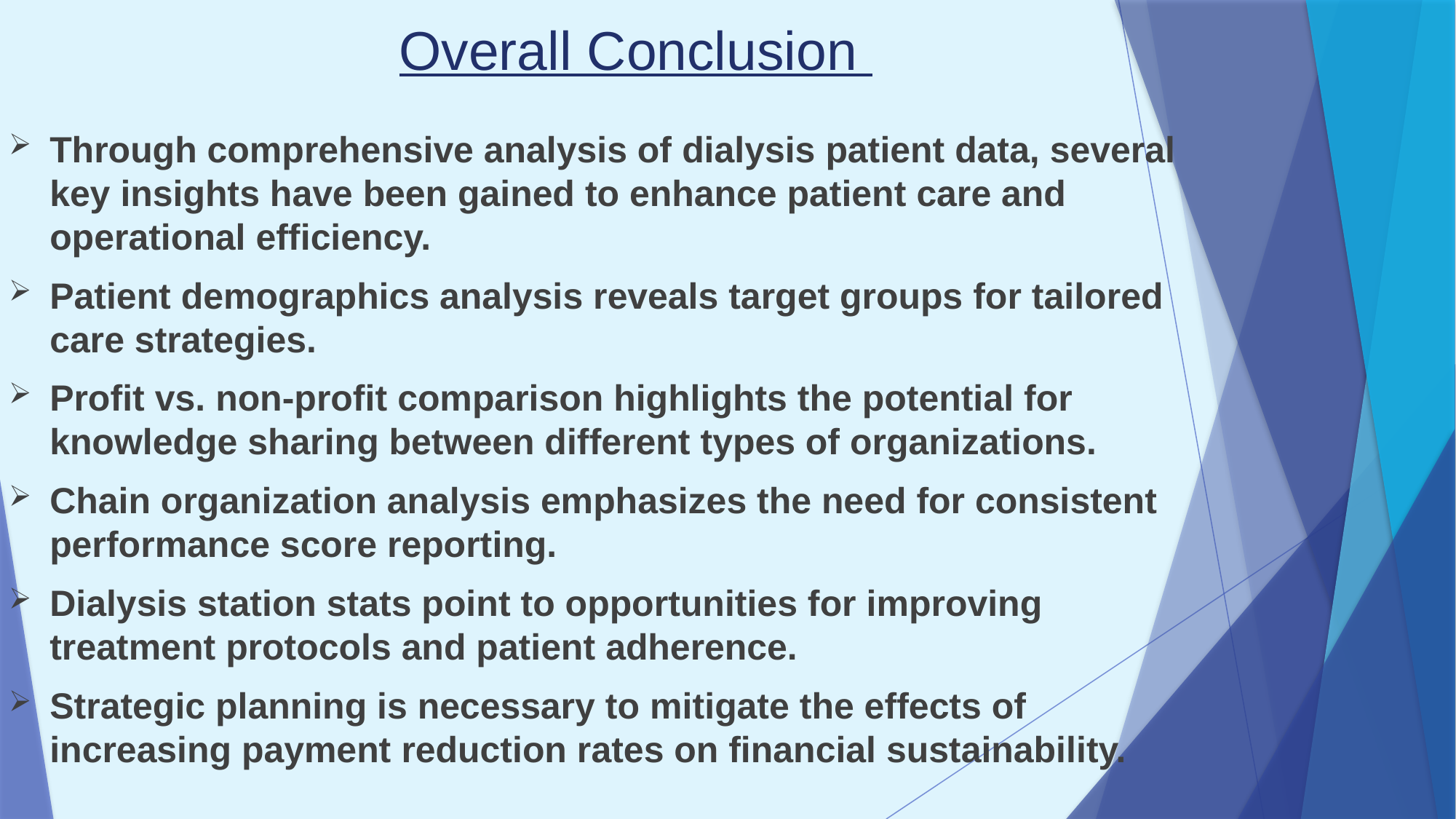

# Overall Conclusion

Through comprehensive analysis of dialysis patient data, several key insights have been gained to enhance patient care and operational efficiency.
Patient demographics analysis reveals target groups for tailored care strategies.
Profit vs. non-profit comparison highlights the potential for knowledge sharing between different types of organizations.
Chain organization analysis emphasizes the need for consistent performance score reporting.
Dialysis station stats point to opportunities for improving treatment protocols and patient adherence.
Strategic planning is necessary to mitigate the effects of increasing payment reduction rates on financial sustainability.